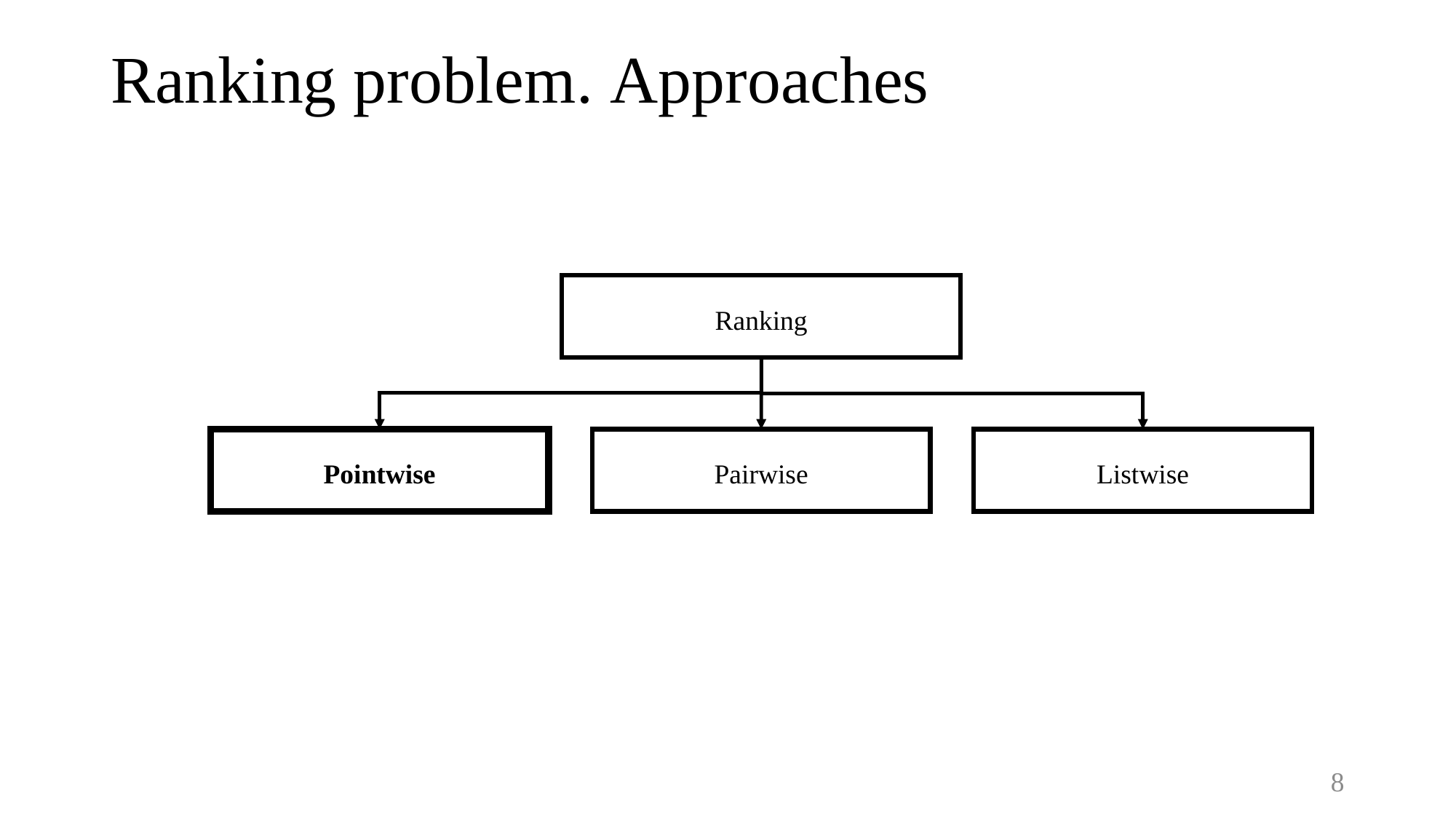

Ranking problem. Approaches
Ranking
Listwise
Pointwise
Pairwise
8